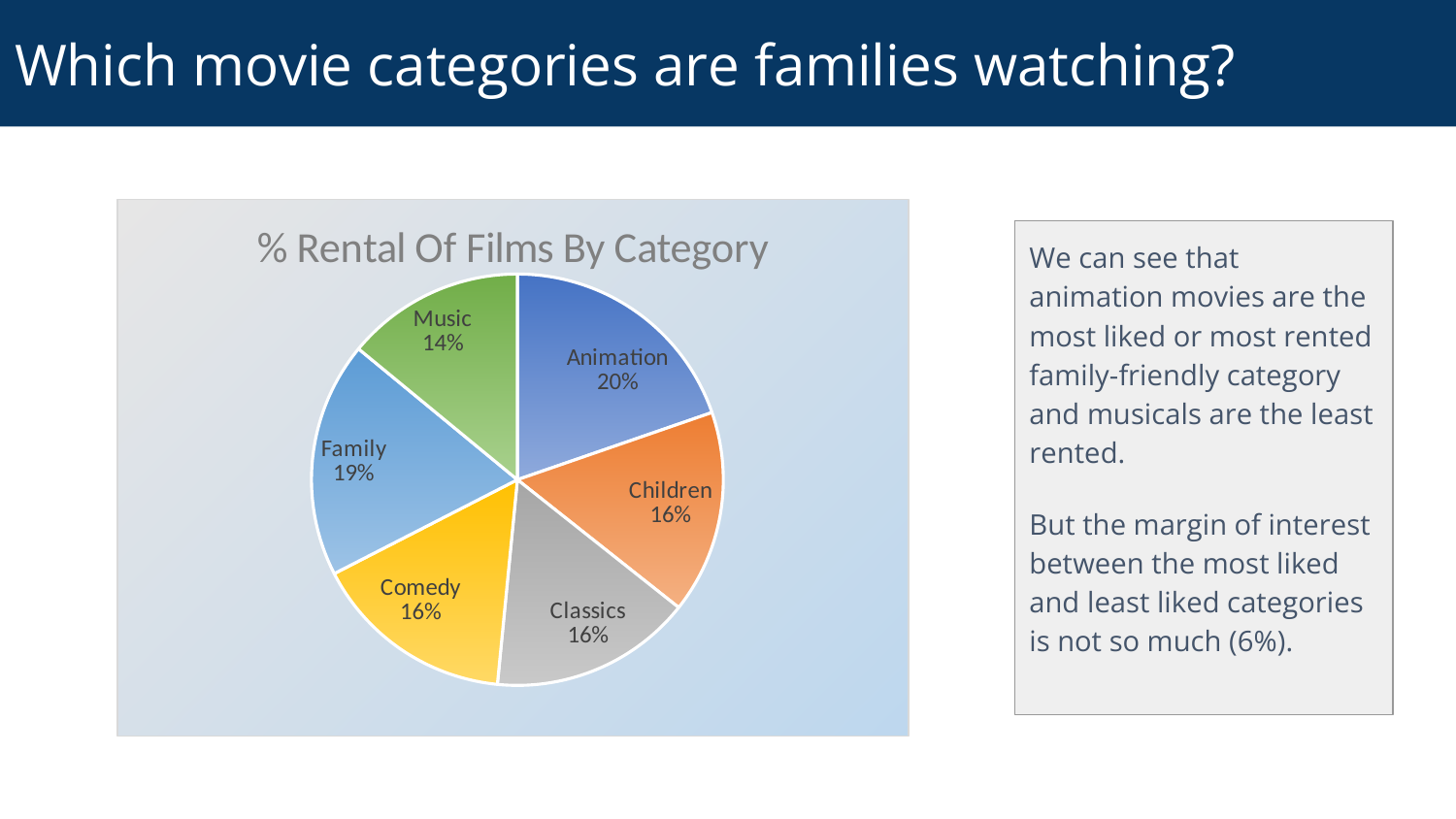

# Which movie categories are families watching?

### Chart: % Rental Of Films By Category

| Category | Total |
|---|---|
| Animation | 1166.0 |
| Children | 945.0 |
| Classics | 939.0 |
| Comedy | 941.0 |
| Family | 1096.0 |
| Music | 830.0 |
| (blank) | None |
We can see that animation movies are the most liked or most rented family-friendly category and musicals are the least rented.
But the margin of interest between the most liked and least liked categories is not so much (6%).